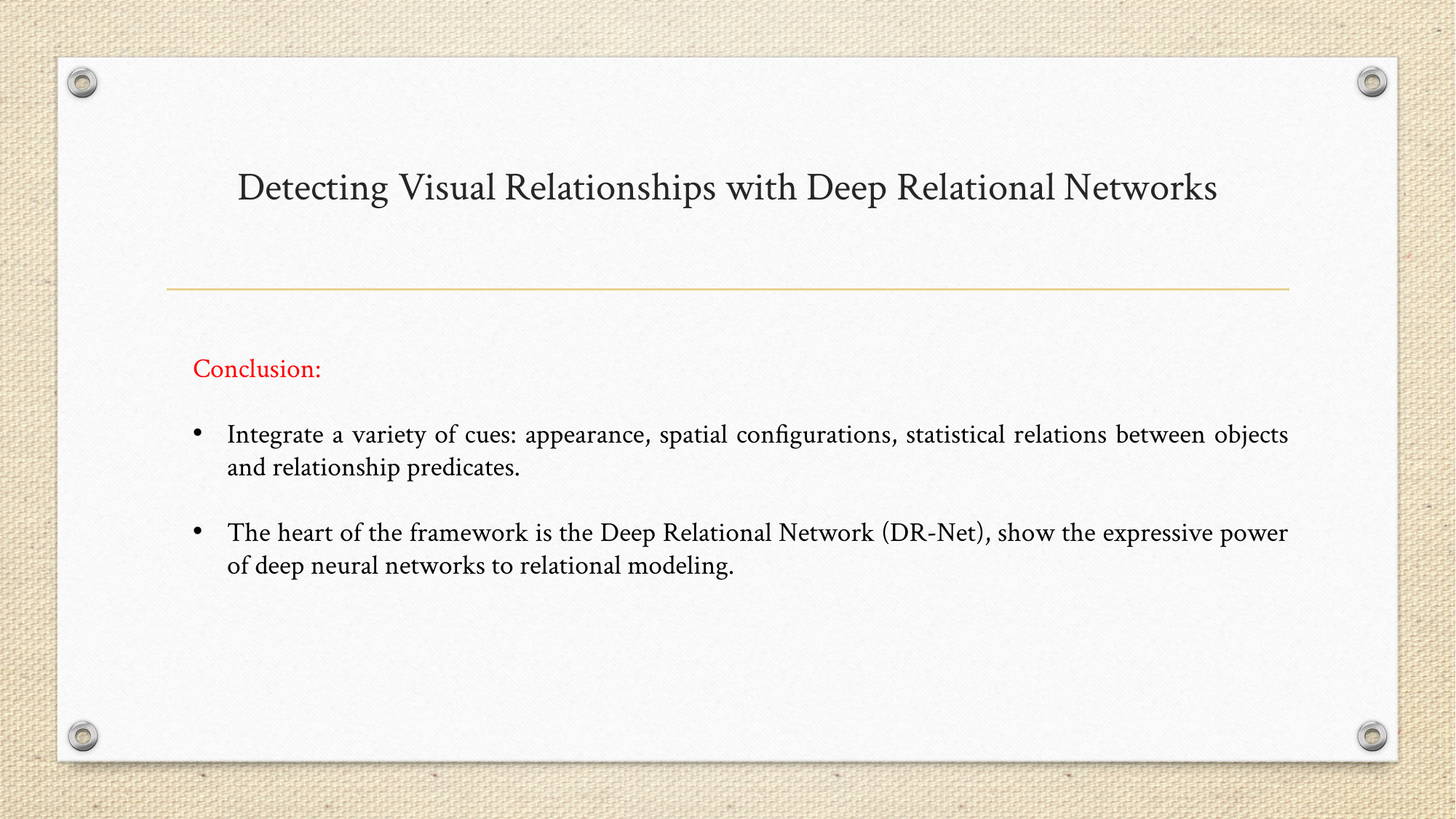

# Detecting Visual Relationships with Deep Relational Networks
Conclusion:

Integrate a variety of cues: appearance, spatial configurations, statistical relations between objects and relationship predicates.

The heart of the framework is the Deep Relational Network (DR-Net), show the expressive power of deep neural networks to relational modeling.